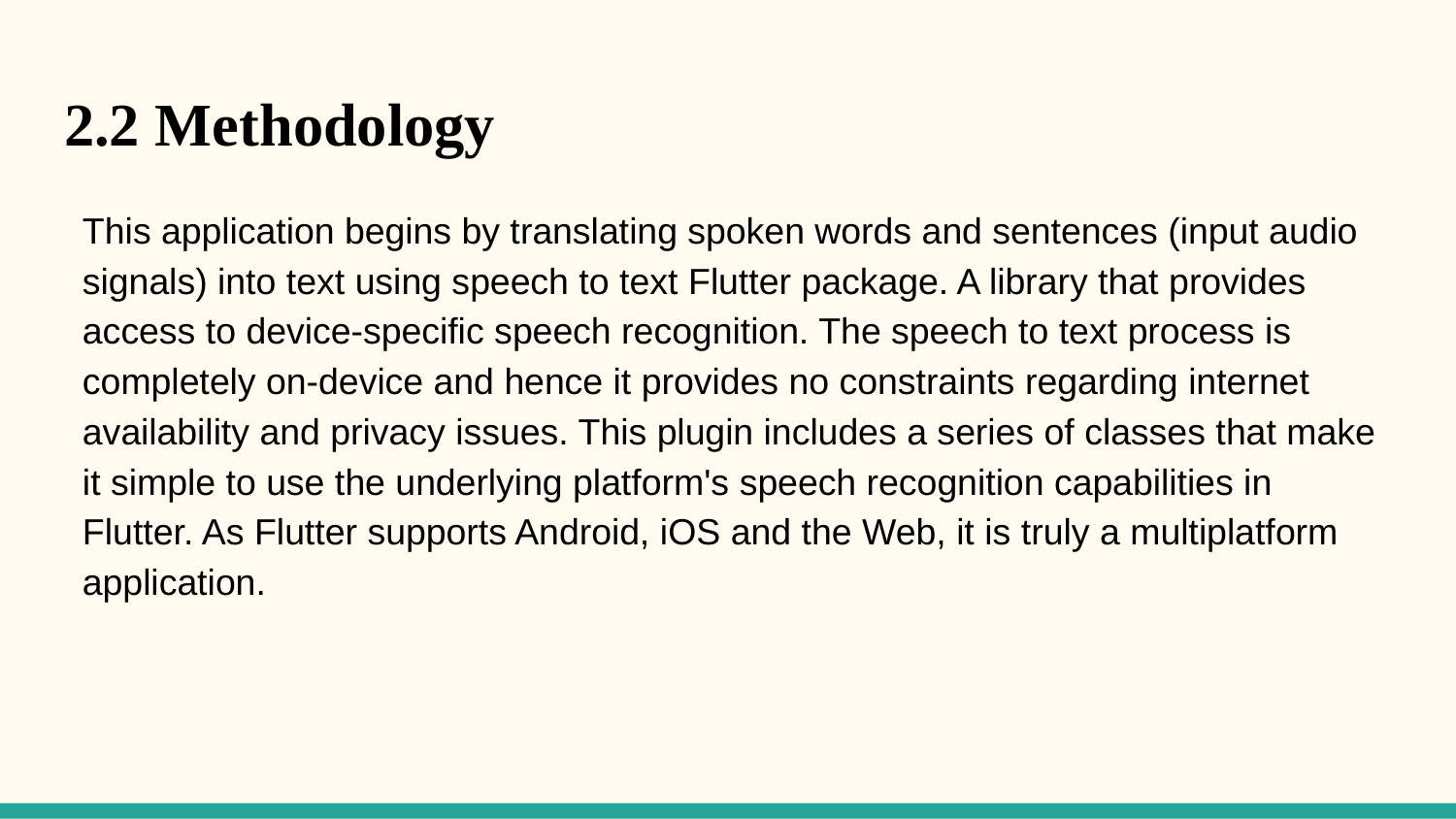

# 2.2 Methodology
This application begins by translating spoken words and sentences (input audio signals) into text using speech to text Flutter package. A library that provides access to device-specific speech recognition. The speech to text process is completely on-device and hence it provides no constraints regarding internet availability and privacy issues. This plugin includes a series of classes that make it simple to use the underlying platform's speech recognition capabilities in Flutter. As Flutter supports Android, iOS and the Web, it is truly a multiplatform application.